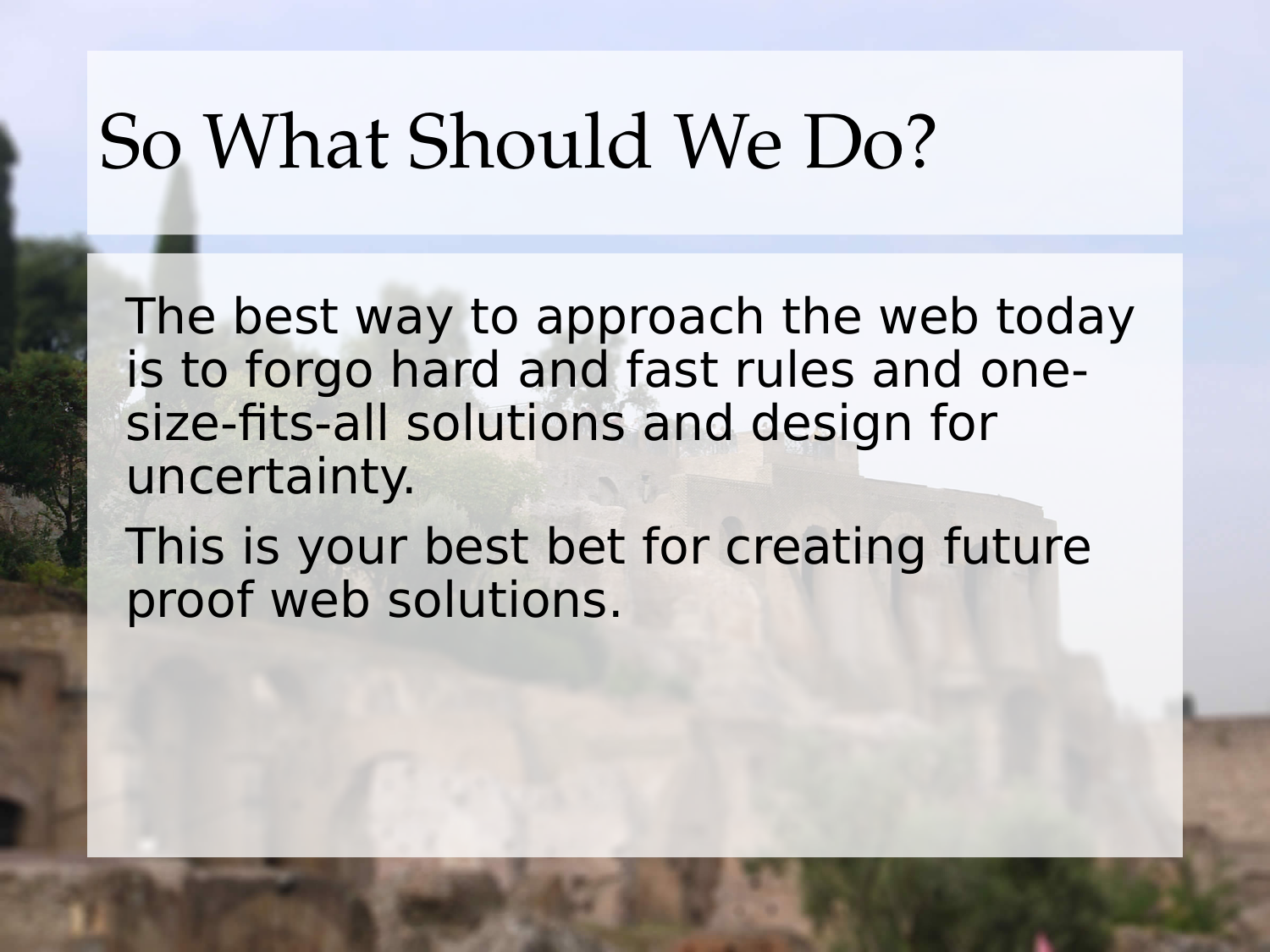

# So What Should We Do?
The best way to approach the web today is to forgo hard and fast rules and one-size-fits-all solutions and design for uncertainty.
This is your best bet for creating future proof web solutions.